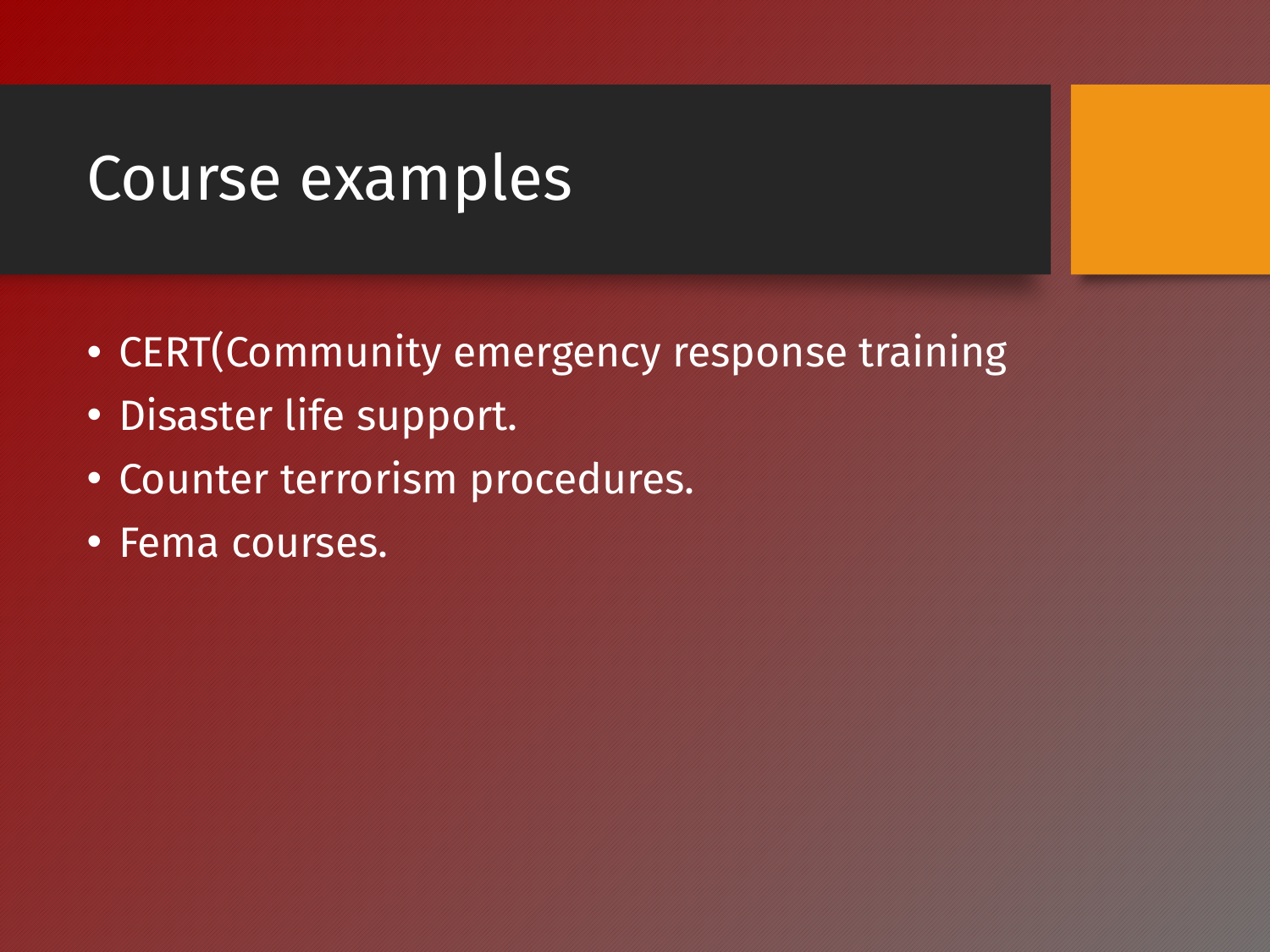

# Course examples
CERT(Community emergency response training
Disaster life support.
Counter terrorism procedures.
Fema courses.